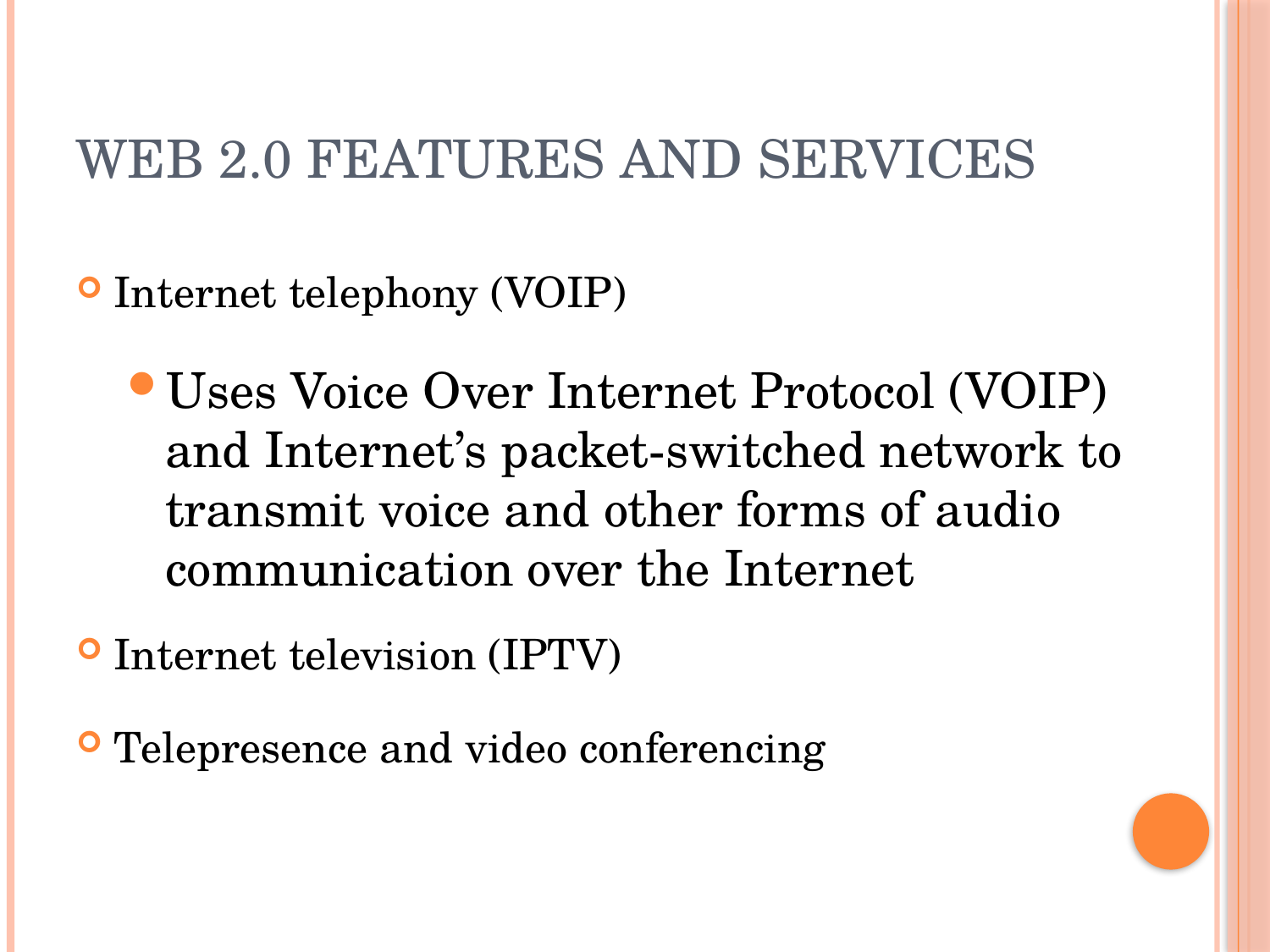

# Web 2.0 Features and Services
Internet telephony (VOIP)
Uses Voice Over Internet Protocol (VOIP) and Internet’s packet-switched network to transmit voice and other forms of audio communication over the Internet
Internet television (IPTV)
Telepresence and video conferencing